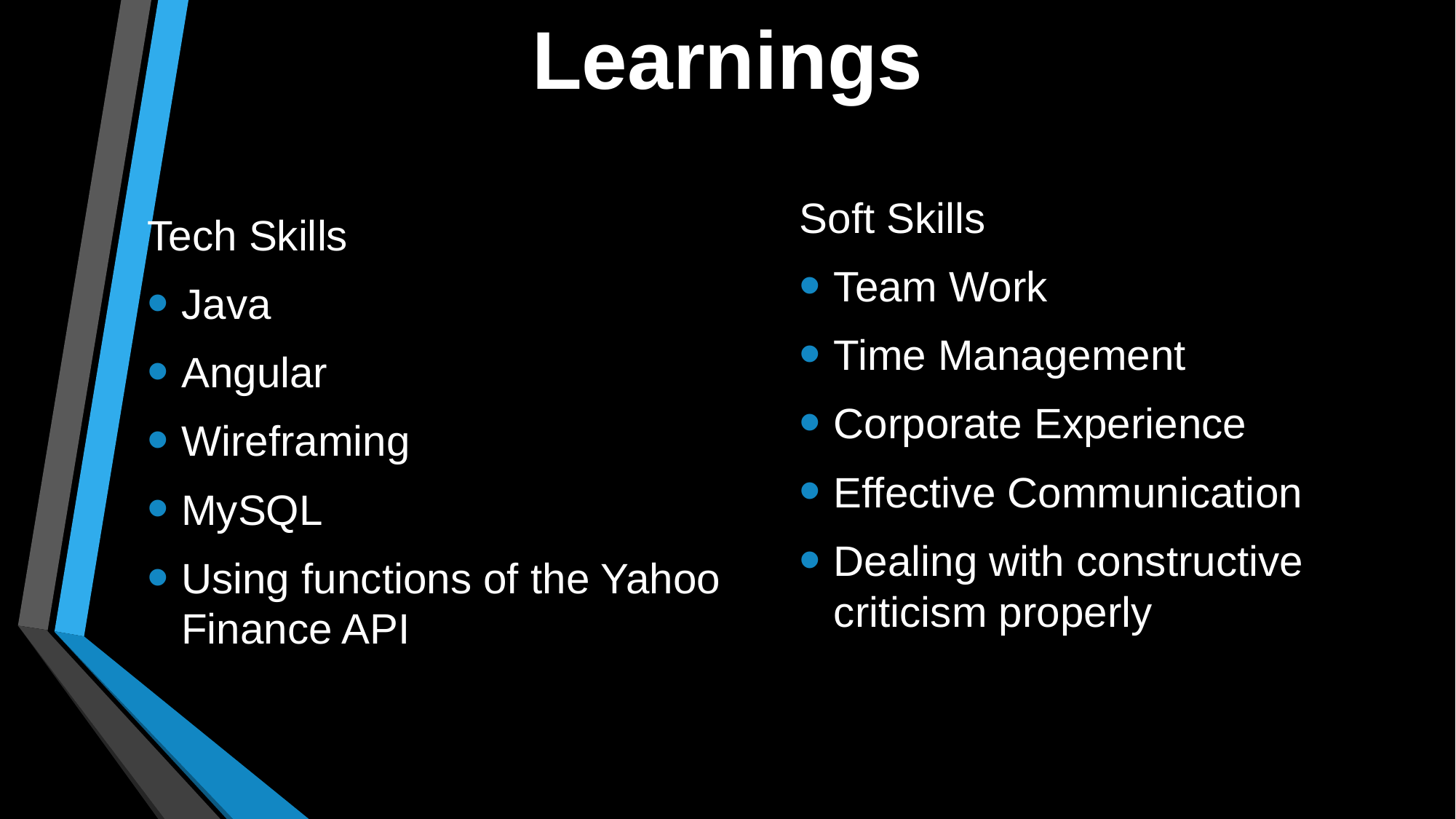

# Learnings
Tech Skills
Java
Angular
Wireframing
MySQL
Using functions of the Yahoo Finance API

Soft Skills
Team Work
Time Management
Corporate Experience
Effective Communication
Dealing with constructive criticism properly